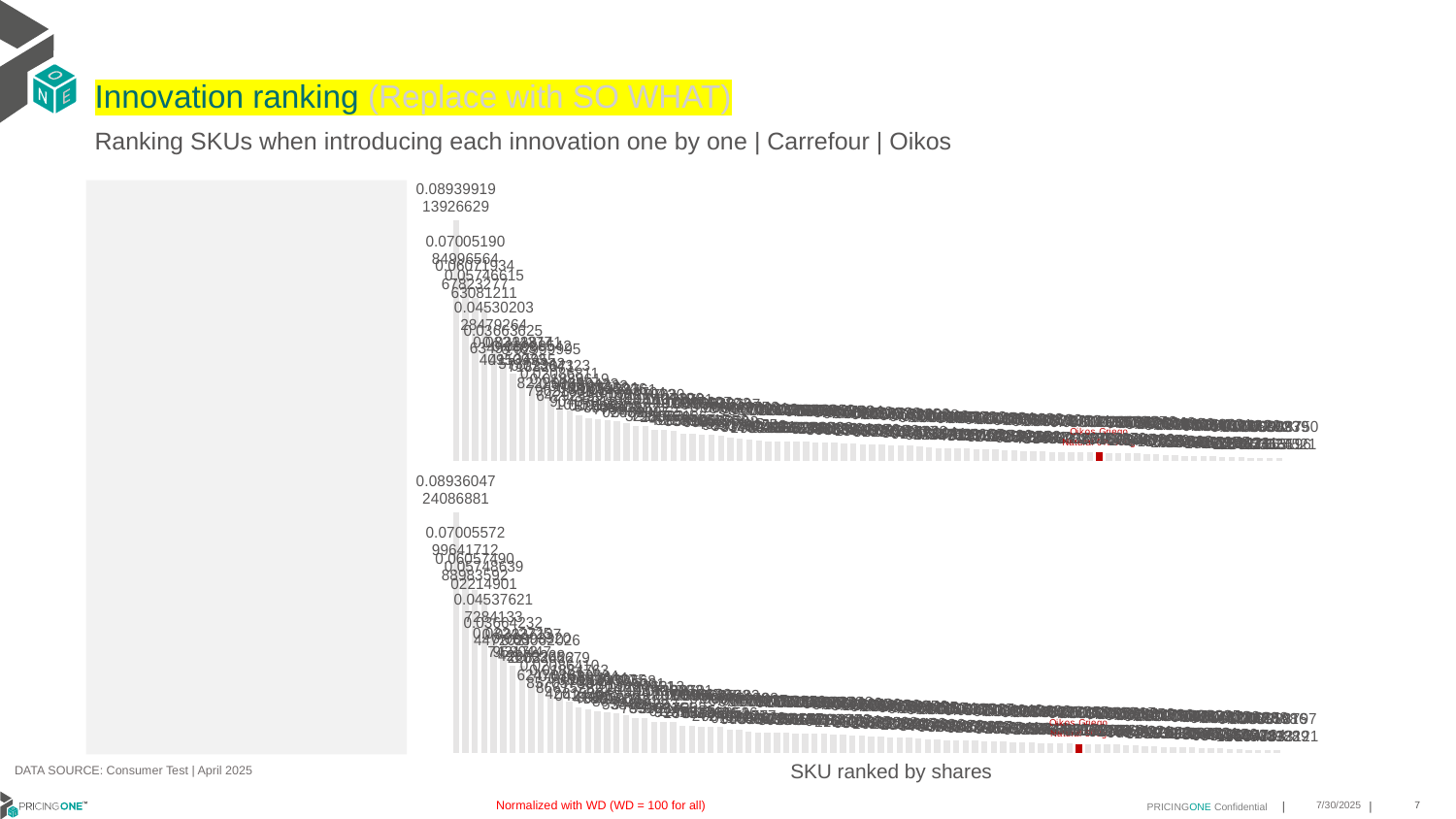

# Innovation ranking (Replace with SO WHAT)
Ranking SKUs when introducing each innovation one by one | Carrefour | Oikos

### Chart

| Category | Oikos Griego Natural 0% 900g |
|---|---|
| Carrefour Natural 8x125g | 0.08939919139266286 |
| Danone Fresa 4x120g | 0.07005190849965642 |
| Carrefour Griego Natural 6x125g | 0.06071934678232767 |
| Carrefour Sabores Mix 16x125g | 0.05746615630812106 |
| Carrefour Griego Natural 1000g | 0.04530203284792641 |
| Danone Natural 8x120g | 0.036636256349448344 |
| Carrefour Griego Stracciatella 6x125g | 0.03244277409509725 |
| Carrefour Griego Fresa 6x125g | 0.03238141411349549 |
| Alpro Coco 400g | 0.030885425737734243 |
| Carrefour L-Casei Fresa/Plátano y Piña/Coco 12x100g | 0.029999957133207127 |
| Activia Natural 0% 8x120g | 0.023643238222503835 |
| Actimel Fresa 6x100g | 0.02086811796216506 |
| Carrefour Kefir 500g | 0.01889619642924386 |
| Carrefour Fresa & Plátano 8x125g | 0.016904239043701048 |
| Carrefour Bifidus Fresa 0% 4x125g | 0.015982221015114817 |
| Danone Mix Coco/Fresa/Frutos del Bosque/Macedoine 8x120g | 0.015355040091363964 |
| Activia Natural 0% 16x120g | 0.015122365778538767 |
| Activia Melocotón 0% 4x120g | 0.01478761350840812 |
| Activia Natural 8x120g | 0.013847047759780661 |
| Oikos Griego Natural 4x110g | 0.012910720268931683 |
| Carrefour Natural 0% 6x125g | 0.012770305433095234 |
| Vitalinea Fresa 0% 4x120g | 0.011407193215902963 |
| Danone Griego Stracciatella 4x110g | 0.011392907981664533 |
| Activia Cremoso Fresa 4x115g | 0.011287812007798577 |
| Danone Proteína Stracciatella 4x105g | 0.010047404085410473 |
| Danacol Limón 6x100g | 0.009899275125588148 |
| Oikos Griego Fresa 4x110g | 0.00965919858906879 |
| Activia Avena Nueces 4x115g | 0.009628435610576531 |
| Danone Griego Natural 4x110g | 0.009467970069877934 |
| La Lechera Fresa 2x125g | 0.008448754623594503 |
| Carrefour Fresa 0% 6x125g | 0.008296489850794753 |
| Activia Natural 0% 4x120g | 0.007760815312325483 |
| Carrefour Bifidus Natural 0% 6x125g | 0.007328398348744706 |
| Danonino Fresa 4x100g | 0.0072648617601994234 |
| Carrefour Sabores Mix 12x125g | 0.007264609838359459 |
| Carrefour Proteína Plátano 400g | 0.007223371145651438 |
| Actimel Natural 0% 6x100g | 0.0071656935393208596 |
| Carrefour Bifidus Muesli 0% 4x125g | 0.007106066515258861 |
| YoPro Fresa 300g | 0.006969503670895287 |
| Carrefour Bifidus Frutos Rojos 4x125g | 0.006903598575180597 |
| Danonino Fresa 6x50g | 0.006829593388126642 |
| Danacol Natural 6x100g | 0.00657004867383977 |
| Carrefour Kefir Mango Líquido 500g | 0.006291807063691654 |
| Activia Cremoso Lima/Limón 4x115g | 0.006207160665860791 |
| Carrefour Natural Líquido 500g | 0.006012731566503561 |
| Carrefour Petit Fresa y Plátano 12x60g | 0.005985287668701725 |
| Carrefour Actuàlcol Tropical 8x100g | 0.005716315189529425 |
| El Pastoret Melocotón y Maracuyá 500g | 0.005701463224513168 |
| Carrefour L-Casei Fresa 0% 6x100g | 0.005596022464356291 |
| El Pastoret Kefir Natural 500g | 0.005220683000581436 |
| Danone Proteína Fresa 0% 270g | 0.005049469101629412 |
| Alpro Skyr Fresa 400g | 0.004698656223671595 |
| Actimel Natural 12x100g | 0.004656238755221102 |
| Danonino Fresa 4x70g | 0.004551737304905659 |
| Nestlé Kefir Natural 6x100g | 0.004534121475991546 |
| Danone Proteína Chocolate 4x120g | 0.004373264908610324 |
| Activia Muesli 0% 4x115g | 0.004279123127374711 |
| Carrefour Kefir Natural 4x125g | 0.004148641593833889 |
| Danacol Natural 12x100g | 0.004049943241019734 |
| Carrefour Soja Natural 6x100g | 0.0038000801026424513 |
| YoPro Pudding Chocolate 180g | 0.003734032722888376 |
| Oikos Griego Natural 900g | 0.0035835962803560718 |
| Danone Original Fresa 2x130g | 0.0034613271188200013 |
| Nestlé Nesquik 6x60g | 0.0033006645746540826 |
| Activia Piña 0% 4x120g | 0.003297105845233821 |
| Danone Griego Manzana Canela 4x110g | 0.003278448804316992 |
| Oikos Griego Caramelo 2x110g | 0.003060482631293419 |
| Nestlé Kit Kat 2x115g | 0.0030259309215788966 |
| Oikos Griego Natural 0% 900g | 0.0030007927146221526 |
| Carrefour Flan Huevo Proteico 2x160g | 0.0029867981155737924 |
| Alpro Arándanos/Fruitas Rojos 4x125g | 0.0029550389779859835 |
| La Fageda Natural 4x125g | 0.002694277464548405 |
| Carrefour Pudding Chocolate 200g | 0.0026564298006498907 |
| Danone Original 2x130g | 0.002426042654676363 |
| Activia Kefir Natural 345g | 0.0023584894469666023 |
| Activia Kefir Arándanos 320g | 0.0020798094692358435 |
| Nestlé Smarties 2x128g | 0.0020535911028089766 |
| Alpro Postre Chocolate Negro 4x125g | 0.0018302423888764002 |
| Carrefour Skyr Natural 150g | 0.0018054775175034119 |
| YoPro Natural 480g | 0.0017895005089559695 |
| YoPro Arándanos 4x120g | 0.0015803184601115526 |
| Carrefour Kefir Avena Nueces 4x125g | 0.0014394216292596277 |
| Kaiku Natural Sin Lactose 4x125g | 0.0013231240612293829 |
| Reina Mousse Chocolate 2x100g | 0.0012912912663421107 |
| La Fageda Natural Azucarado 4x125g | 0.0010638221552756524 |
| Nestlé Kefir 150g | 0.0009603338442355506 |
| Danone Choco Flakes 102g | 0.0009097904814131957 |
| Valio Profeel Chocolate 180g | 0.0008875016612452103 |

### Chart

| Category | Oikos Griego Natural 500g |
|---|---|
| Carrefour Natural 8x125g | 0.08936047240868814 |
| Danone Fresa 4x120g | 0.07005572996417118 |
| Carrefour Griego Natural 6x125g | 0.060574908898359224 |
| Carrefour Sabores Mix 16x125g | 0.05748639022149009 |
| Carrefour Griego Natural 1000g | 0.045376217284133 |
| Danone Natural 8x120g | 0.03664232447202699 |
| Carrefour Griego Stracciatella 6x125g | 0.032427257421719966 |
| Carrefour Griego Fresa 6x125g | 0.03237137958044703 |
| Alpro Coco 400g | 0.030933204287026818 |
| Carrefour L-Casei Fresa/Plátano y Piña/Coco 12x100g | 0.030020262263242198 |
| Activia Natural 0% 8x120g | 0.023656796247036076 |
| Actimel Fresa 6x100g | 0.020864108570573303 |
| Carrefour Kefir 500g | 0.01884763866152816 |
| Carrefour Fresa & Plátano 8x125g | 0.016905844261526443 |
| Carrefour Bifidus Fresa 0% 4x125g | 0.01597644042449674 |
| Danone Mix Coco/Fresa/Frutos del Bosque/Macedoine 8x120g | 0.015360270927599989 |
| Activia Natural 0% 16x120g | 0.015130354786176865 |
| Activia Melocotón 0% 4x120g | 0.014785688400908239 |
| Activia Natural 8x120g | 0.013850018048299106 |
| Oikos Griego Natural 4x110g | 0.012849515384892226 |
| Carrefour Natural 0% 6x125g | 0.012762133480529332 |
| Vitalinea Fresa 0% 4x120g | 0.011406707851091621 |
| Danone Griego Stracciatella 4x110g | 0.011389629906876454 |
| Activia Cremoso Fresa 4x115g | 0.011287013721420169 |
| Danone Proteína Stracciatella 4x105g | 0.010045676127417483 |
| Danacol Limón 6x100g | 0.009901389181612414 |
| Oikos Griego Fresa 4x110g | 0.009671252843276058 |
| Activia Avena Nueces 4x115g | 0.009624927864931535 |
| Danone Griego Natural 4x110g | 0.00945483649868536 |
| La Lechera Fresa 2x125g | 0.00845196272405461 |
| Carrefour Fresa 0% 6x125g | 0.008294080873427768 |
| Activia Natural 0% 4x120g | 0.007766370116946288 |
| Carrefour Bifidus Natural 0% 6x125g | 0.007327253600891532 |
| Carrefour Sabores Mix 12x125g | 0.00726904455087874 |
| Danonino Fresa 4x100g | 0.007268210734335414 |
| Carrefour Proteína Plátano 400g | 0.007225599909985767 |
| Actimel Natural 0% 6x100g | 0.007157823015653257 |
| Carrefour Bifidus Muesli 0% 4x125g | 0.007101957951267916 |
| YoPro Fresa 300g | 0.006961928460958469 |
| Carrefour Bifidus Frutos Rojos 4x125g | 0.006901737970477213 |
| Danonino Fresa 6x50g | 0.006830429763287776 |
| Danacol Natural 6x100g | 0.006569400406448738 |
| Carrefour Kefir Mango Líquido 500g | 0.006286652161026737 |
| Activia Cremoso Lima/Limón 4x115g | 0.0062052628218349955 |
| Carrefour Natural Líquido 500g | 0.006004636555371661 |
| Carrefour Petit Fresa y Plátano 12x60g | 0.005985360266575982 |
| Carrefour Actuàlcol Tropical 8x100g | 0.005715991418213417 |
| El Pastoret Melocotón y Maracuyá 500g | 0.005696859211252169 |
| Carrefour L-Casei Fresa 0% 6x100g | 0.005595401824204326 |
| El Pastoret Kefir Natural 500g | 0.005202552552917628 |
| Danone Proteína Fresa 0% 270g | 0.0050455344972481775 |
| Alpro Skyr Fresa 400g | 0.004716743402480615 |
| Actimel Natural 12x100g | 0.004654337590788777 |
| Danonino Fresa 4x70g | 0.004550189020516544 |
| Nestlé Kefir Natural 6x100g | 0.004510913695059874 |
| Danone Proteína Chocolate 4x120g | 0.004373879142776074 |
| Activia Muesli 0% 4x115g | 0.004276946263525287 |
| Carrefour Kefir Natural 4x125g | 0.004106047234082523 |
| Danacol Natural 12x100g | 0.004049468395570413 |
| Carrefour Soja Natural 6x100g | 0.0038007499628255467 |
| YoPro Pudding Chocolate 180g | 0.003733682546852843 |
| Oikos Griego Natural 900g | 0.0036399260935784604 |
| Danone Original Fresa 2x130g | 0.0034648596889560084 |
| Nestlé Nesquik 6x60g | 0.0033027114916863863 |
| Activia Piña 0% 4x120g | 0.00329634226569698 |
| Danone Griego Manzana Canela 4x110g | 0.0032765599630977197 |
| Oikos Griego Natural 500g | 0.0032150558880630047 |
| Oikos Griego Caramelo 2x110g | 0.003058869468944836 |
| Nestlé Kit Kat 2x115g | 0.003027190811579602 |
| Carrefour Flan Huevo Proteico 2x160g | 0.0029857147393756263 |
| Alpro Arándanos/Fruitas Rojos 4x125g | 0.0029551712886413976 |
| La Fageda Natural 4x125g | 0.0026938504943630165 |
| Carrefour Pudding Chocolate 200g | 0.0026551222545822114 |
| Danone Original 2x130g | 0.002423789094891091 |
| Activia Kefir Natural 345g | 0.0023479642492264287 |
| Activia Kefir Arándanos 320g | 0.0020750582563115456 |
| Nestlé Smarties 2x128g | 0.002053869093924675 |
| Alpro Postre Chocolate Negro 4x125g | 0.0018309120705018629 |
| Carrefour Skyr Natural 150g | 0.0018062991274647344 |
| YoPro Natural 480g | 0.0017893531206753062 |
| YoPro Arándanos 4x120g | 0.0015781258242508114 |
| Carrefour Kefir Avena Nueces 4x125g | 0.0014372280961555631 |
| Kaiku Natural Sin Lactose 4x125g | 0.0013226860769403233 |
| Reina Mousse Chocolate 2x100g | 0.0012912395175107086 |
| La Fageda Natural Azucarado 4x125g | 0.0010625800708476407 |
| Nestlé Kefir 150g | 0.0009559811645009877 |
| Danone Choco Flakes 102g | 0.0009101686074812293 |
| Valio Profeel Chocolate 180g | 0.0008879725488331209 |
DATA SOURCE: Consumer Test | April 2025
SKU ranked by shares
Normalized with WD (WD = 100 for all)
7/30/2025
7